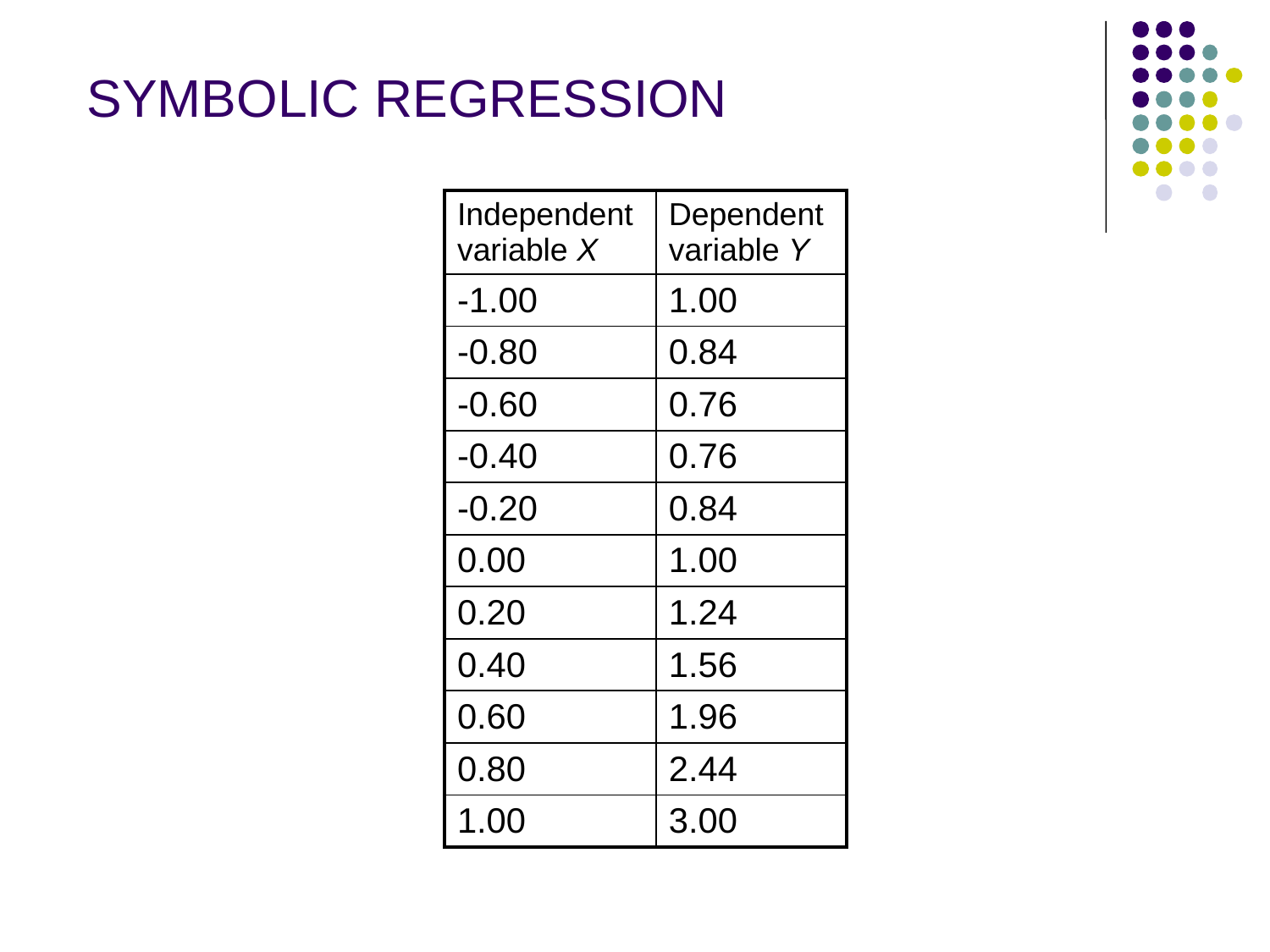

# SYMBOLIC REGRESSION
| Independent variable X | Dependent variable Y |
| --- | --- |
| -1.00 | 1.00 |
| -0.80 | 0.84 |
| -0.60 | 0.76 |
| -0.40 | 0.76 |
| -0.20 | 0.84 |
| 0.00 | 1.00 |
| 0.20 | 1.24 |
| 0.40 | 1.56 |
| 0.60 | 1.96 |
| 0.80 | 2.44 |
| 1.00 | 3.00 |